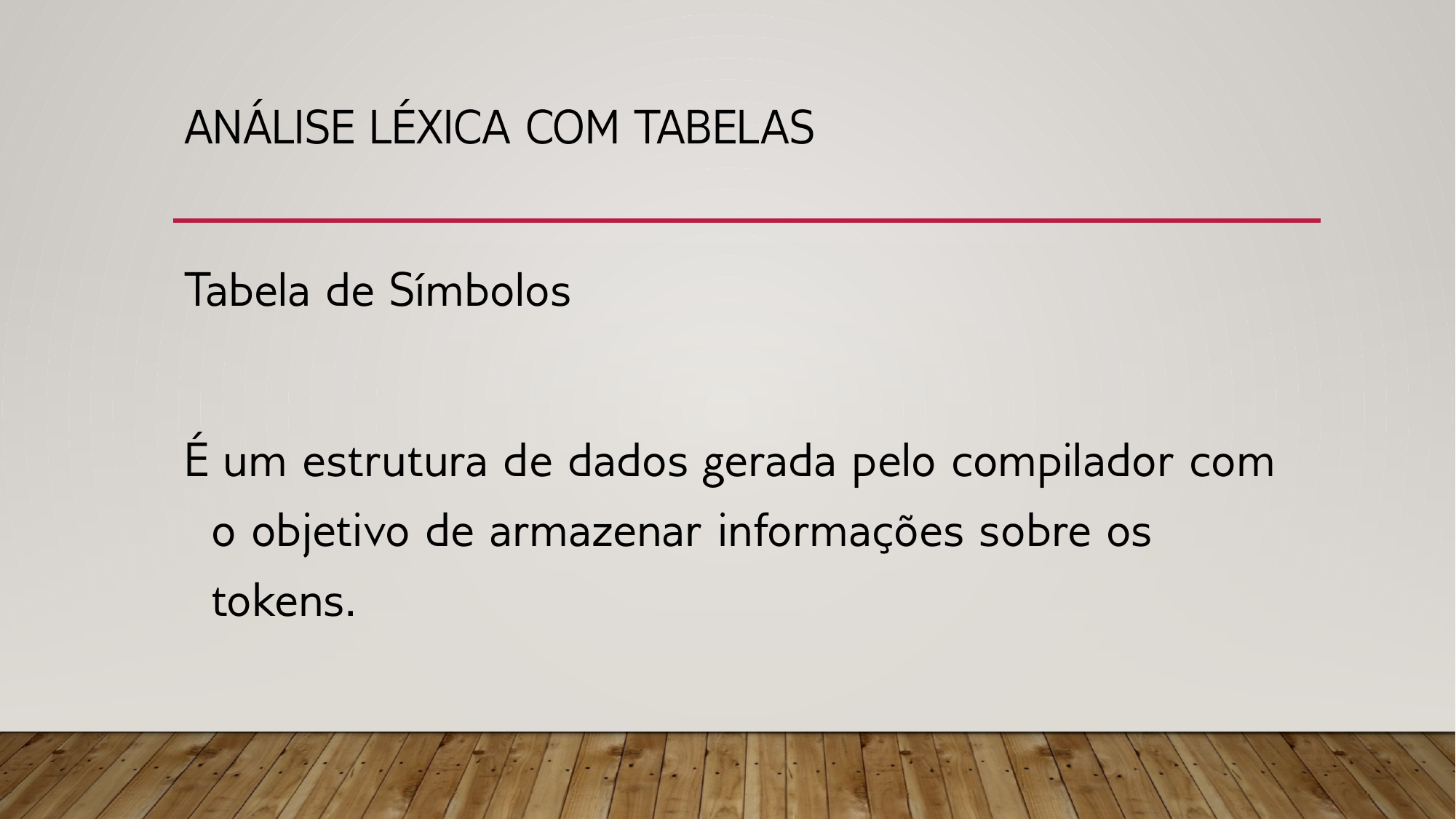

# Análise léxica com tabelas
Tabela de Símbolos

É um estrutura de dados gerada pelo compilador com o objetivo de armazenar informações sobre os tokens.